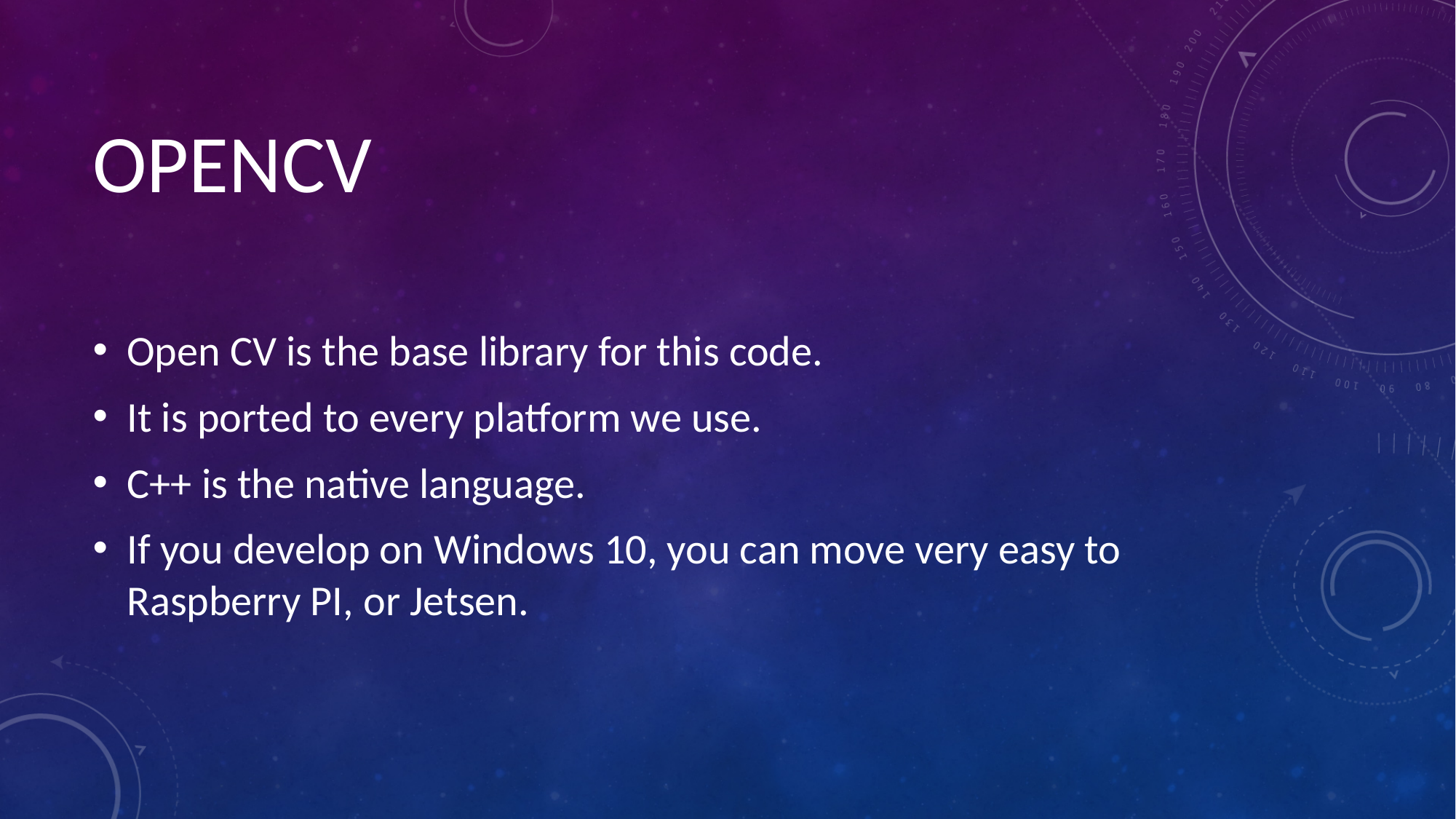

# OpenCV
Open CV is the base library for this code.
It is ported to every platform we use.
C++ is the native language.
If you develop on Windows 10, you can move very easy to Raspberry PI, or Jetsen.